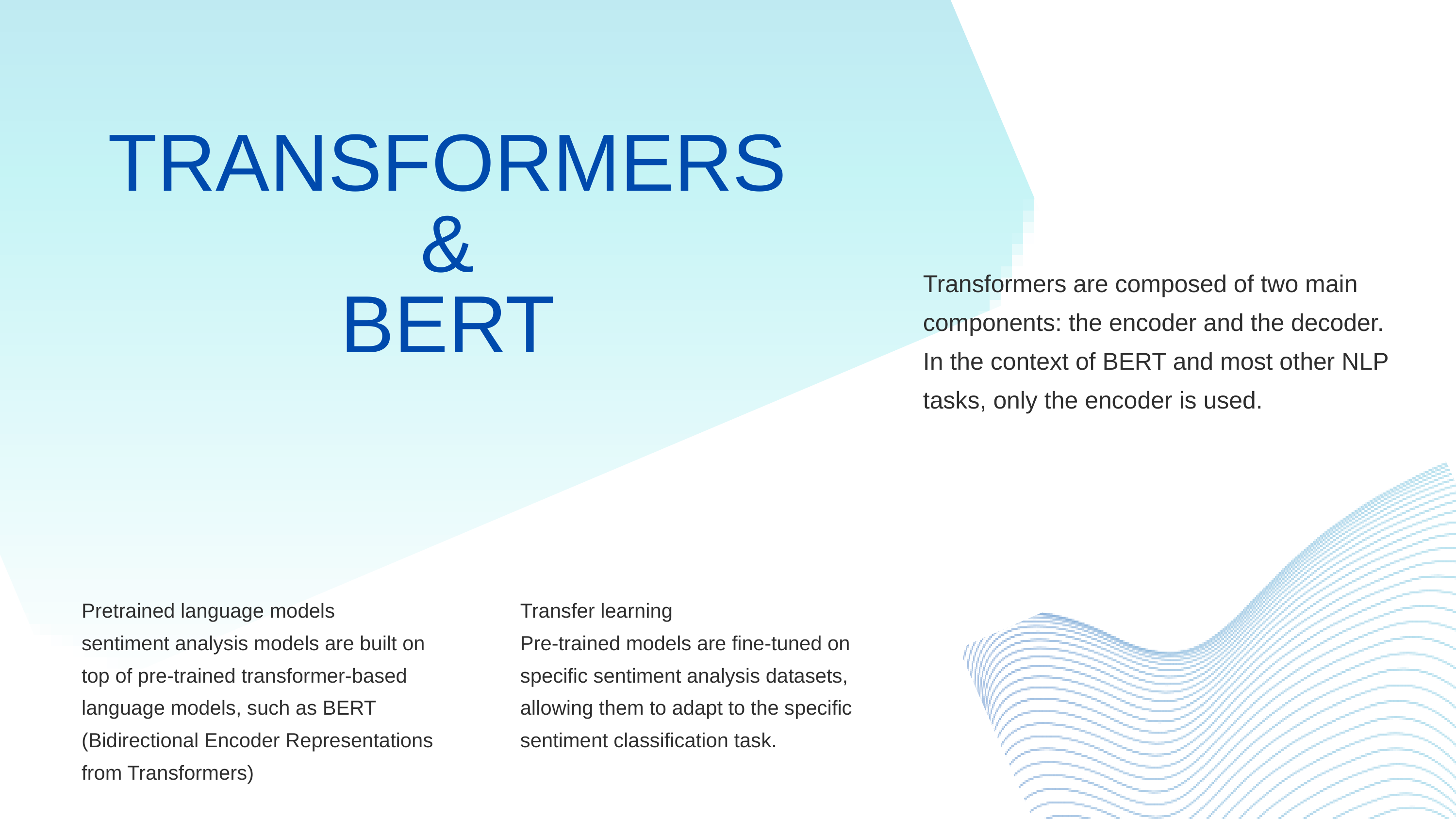

TRANSFORMERS
&
BERT
Transformers are composed of two main components: the encoder and the decoder. In the context of BERT and most other NLP tasks, only the encoder is used.

Pretrained language models
sentiment analysis models are built on top of pre-trained transformer-based language models, such as BERT (Bidirectional Encoder Representations from Transformers)

Transfer learning
Pre-trained models are fine-tuned on specific sentiment analysis datasets, allowing them to adapt to the specific sentiment classification task.